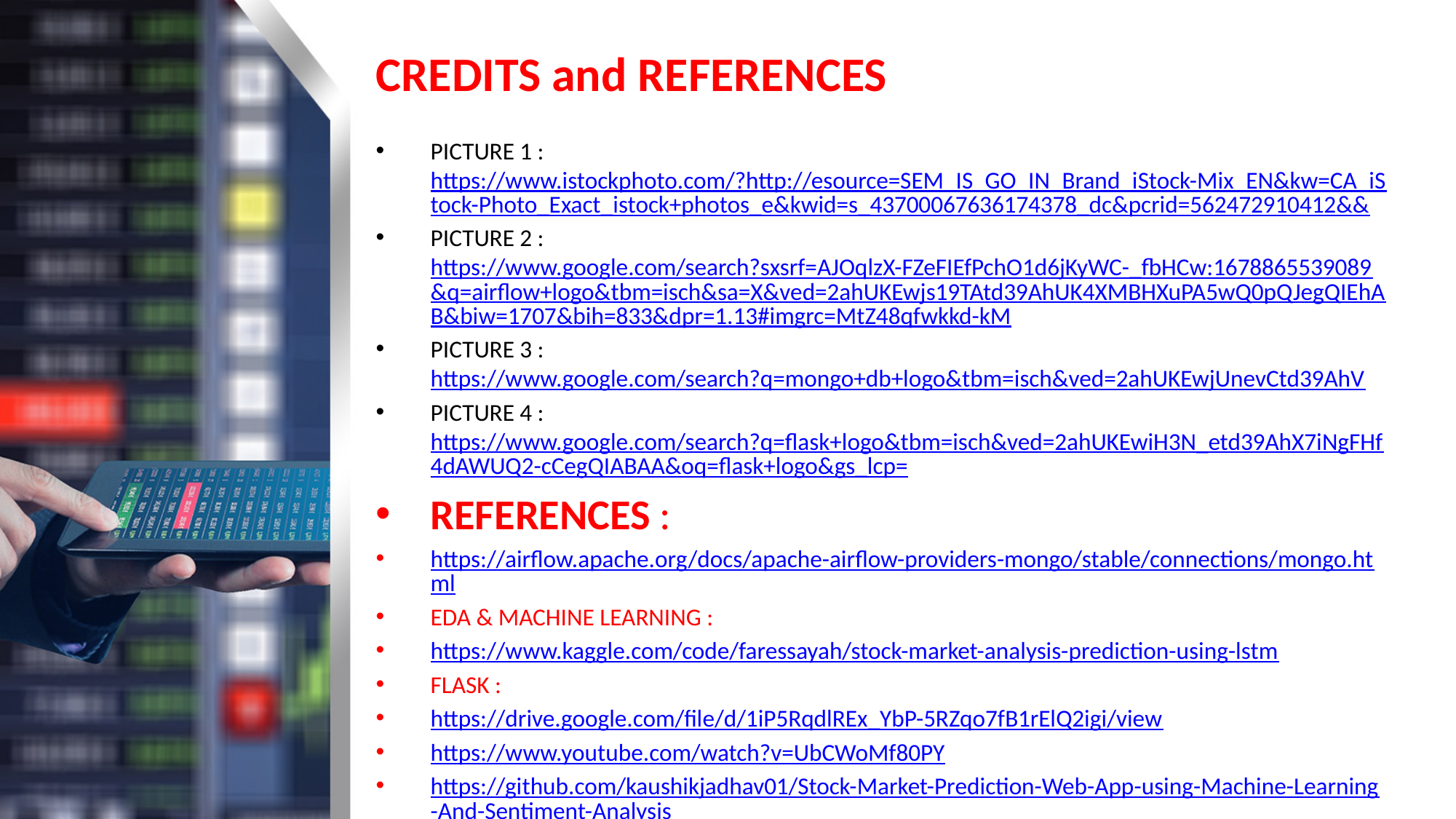

# CREDITS and REFERENCES
PICTURE 1 : https://www.istockphoto.com/?http://esource=SEM_IS_GO_IN_Brand_iStock-Mix_EN&kw=CA_iStock-Photo_Exact_istock+photos_e&kwid=s_43700067636174378_dc&pcrid=562472910412&&
PICTURE 2 : https://www.google.com/search?sxsrf=AJOqlzX-FZeFIEfPchO1d6jKyWC-_fbHCw:1678865539089&q=airflow+logo&tbm=isch&sa=X&ved=2ahUKEwjs19TAtd39AhUK4XMBHXuPA5wQ0pQJegQIEhAB&biw=1707&bih=833&dpr=1.13#imgrc=MtZ48qfwkkd-kM
PICTURE 3 : https://www.google.com/search?q=mongo+db+logo&tbm=isch&ved=2ahUKEwjUnevCtd39AhV
PICTURE 4 : https://www.google.com/search?q=flask+logo&tbm=isch&ved=2ahUKEwiH3N_etd39AhX7iNgFHf4dAWUQ2-cCegQIABAA&oq=flask+logo&gs_lcp=
REFERENCES :
https://airflow.apache.org/docs/apache-airflow-providers-mongo/stable/connections/mongo.html
EDA & MACHINE LEARNING :
https://www.kaggle.com/code/faressayah/stock-market-analysis-prediction-using-lstm
FLASK :
https://drive.google.com/file/d/1iP5RqdlREx_YbP-5RZqo7fB1rElQ2igi/view
https://www.youtube.com/watch?v=UbCWoMf80PY
https://github.com/kaushikjadhav01/Stock-Market-Prediction-Web-App-using-Machine-Learning-And-Sentiment-Analysis